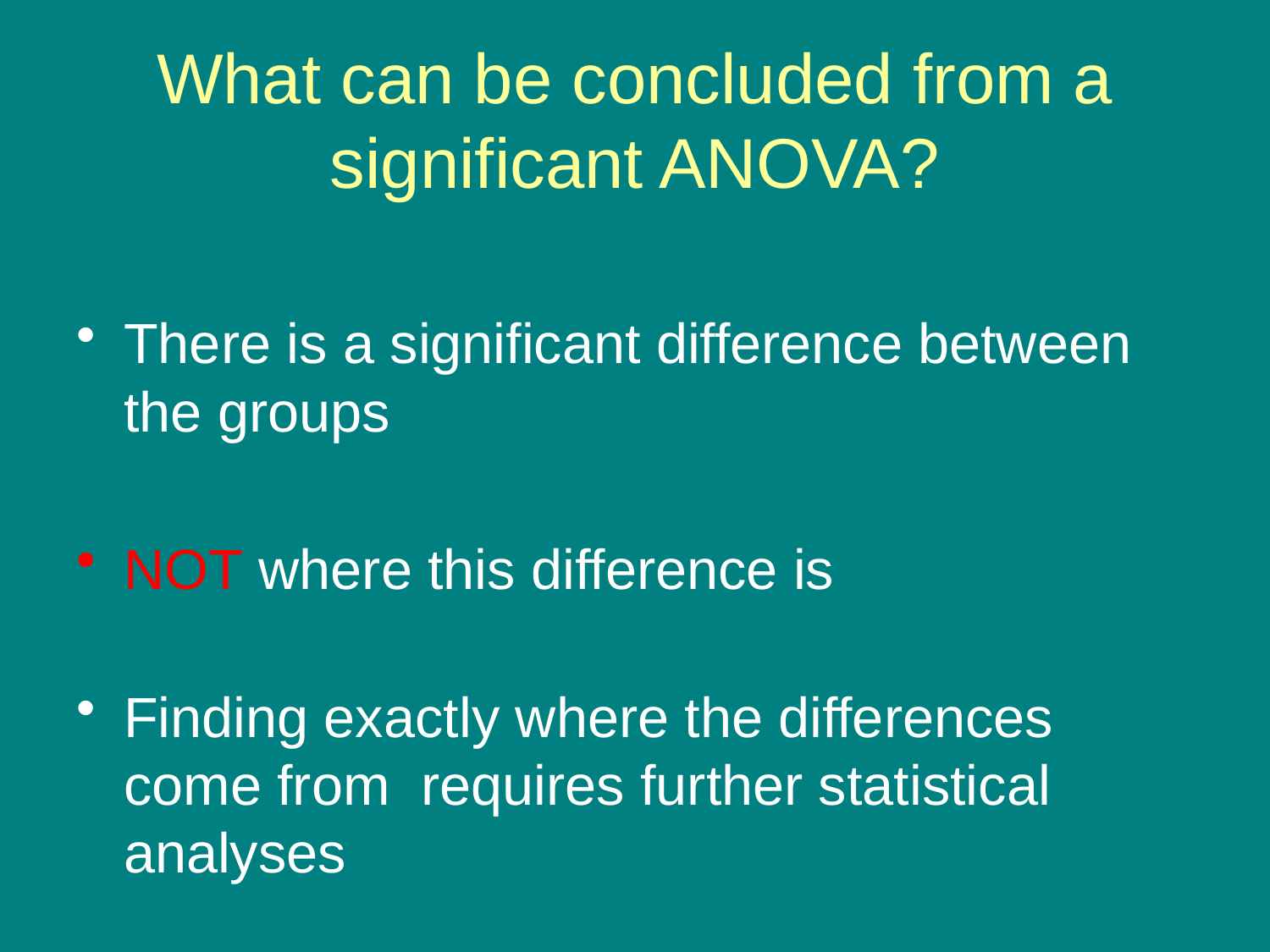

# What can be concluded from a significant ANOVA?

There is a significant difference between the groups

NOT where this difference is

Finding exactly where the differences come from  requires further statistical analyses